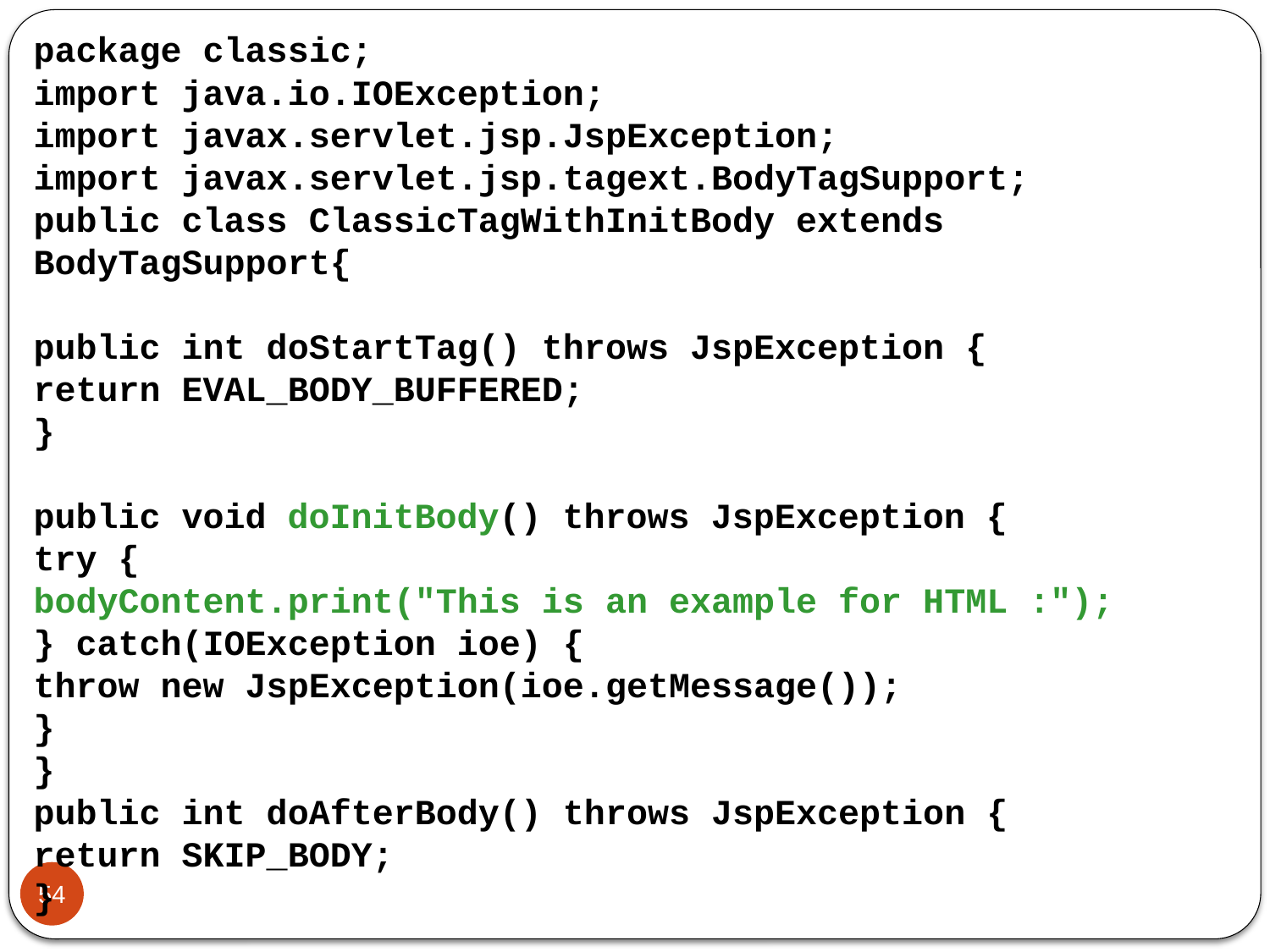

package classic;
import java.io.IOException;
import javax.servlet.jsp.JspException;
import javax.servlet.jsp.tagext.BodyTagSupport;
public class ClassicTagWithInitBody extends BodyTagSupport{

public int doStartTag() throws JspException {
return EVAL_BODY_BUFFERED;
}

public void doInitBody() throws JspException {
try {
bodyContent.print("This is an example for HTML :");
} catch(IOException ioe) {
throw new JspException(ioe.getMessage());
}
}
public int doAfterBody() throws JspException {
return SKIP_BODY;
}
54